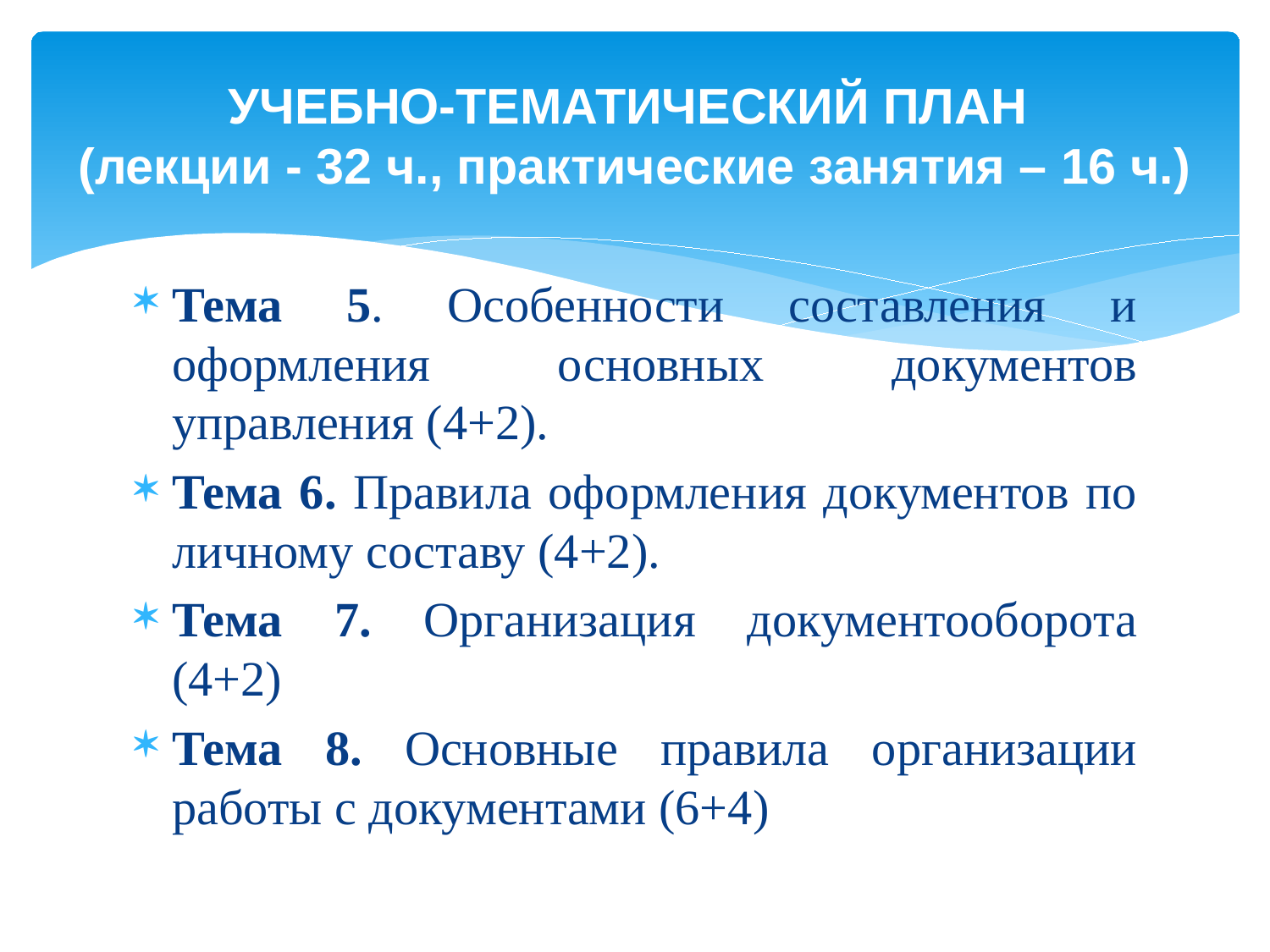

# УЧЕБНО-ТЕМАТИЧЕСКИЙ ПЛАН (лекции - 32 ч., практические занятия – 16 ч.)
Тема 5. Особенности составления и оформления основных документов управления (4+2).
Тема 6. Правила оформления документов по личному составу (4+2).
Тема 7. Организация документооборота (4+2)
Тема 8. Основные правила организации работы с документами (6+4)